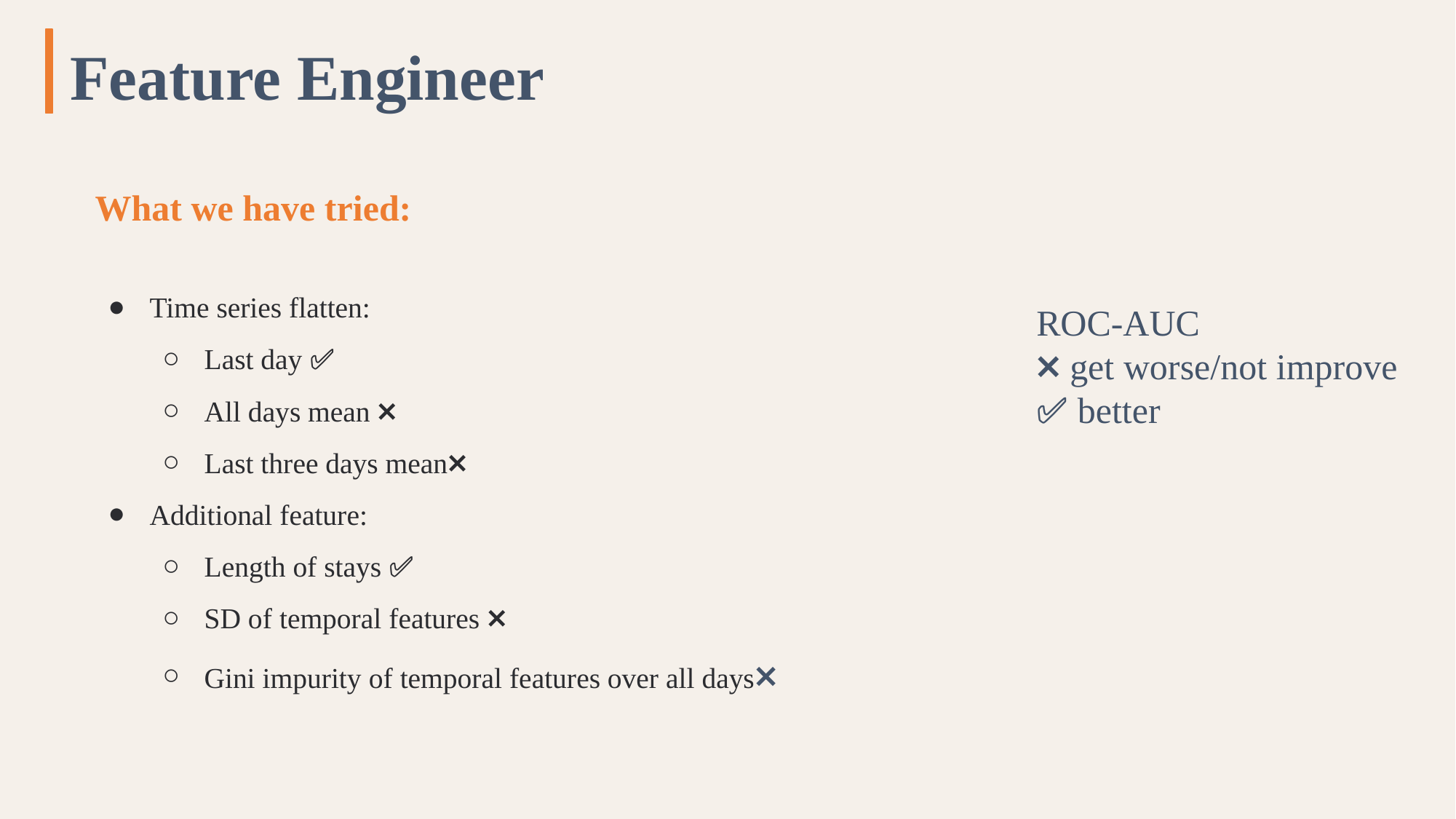

# Feature Engineer

What we have tried:

Time series flatten:
Last day ✅
All days mean ❌
Last three days mean❌
Additional feature:
Length of stays ✅
SD of temporal features ❌
Gini impurity of temporal features over all days❌

ROC-AUC
❌ get worse/not improve
✅ better